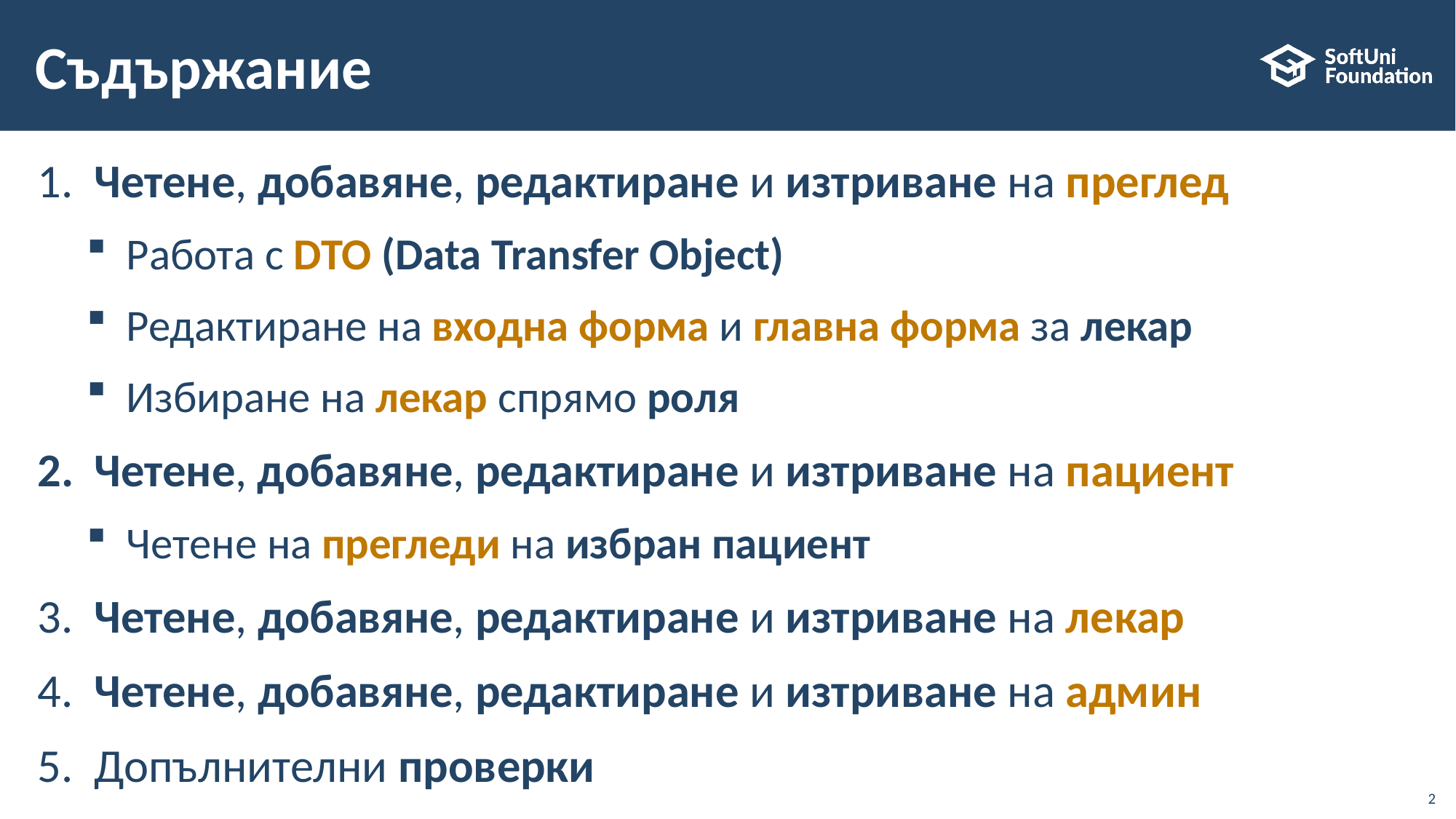

# Съдържание
​Четене, добавяне, редактиране и изтриване на преглед
Работа с DTO (Data Transfer Object)
Редактиране на входна форма и главна форма за лекар
Избиране на лекар спрямо роля
Четене, добавяне, редактиране и изтриване на пациент
Четене на прегледи на избран пациент
​​​Четене, добавяне, редактиране и изтриване на лекар
​Четене, добавяне, редактиране и изтриване на админ
Допълнителни проверки
2